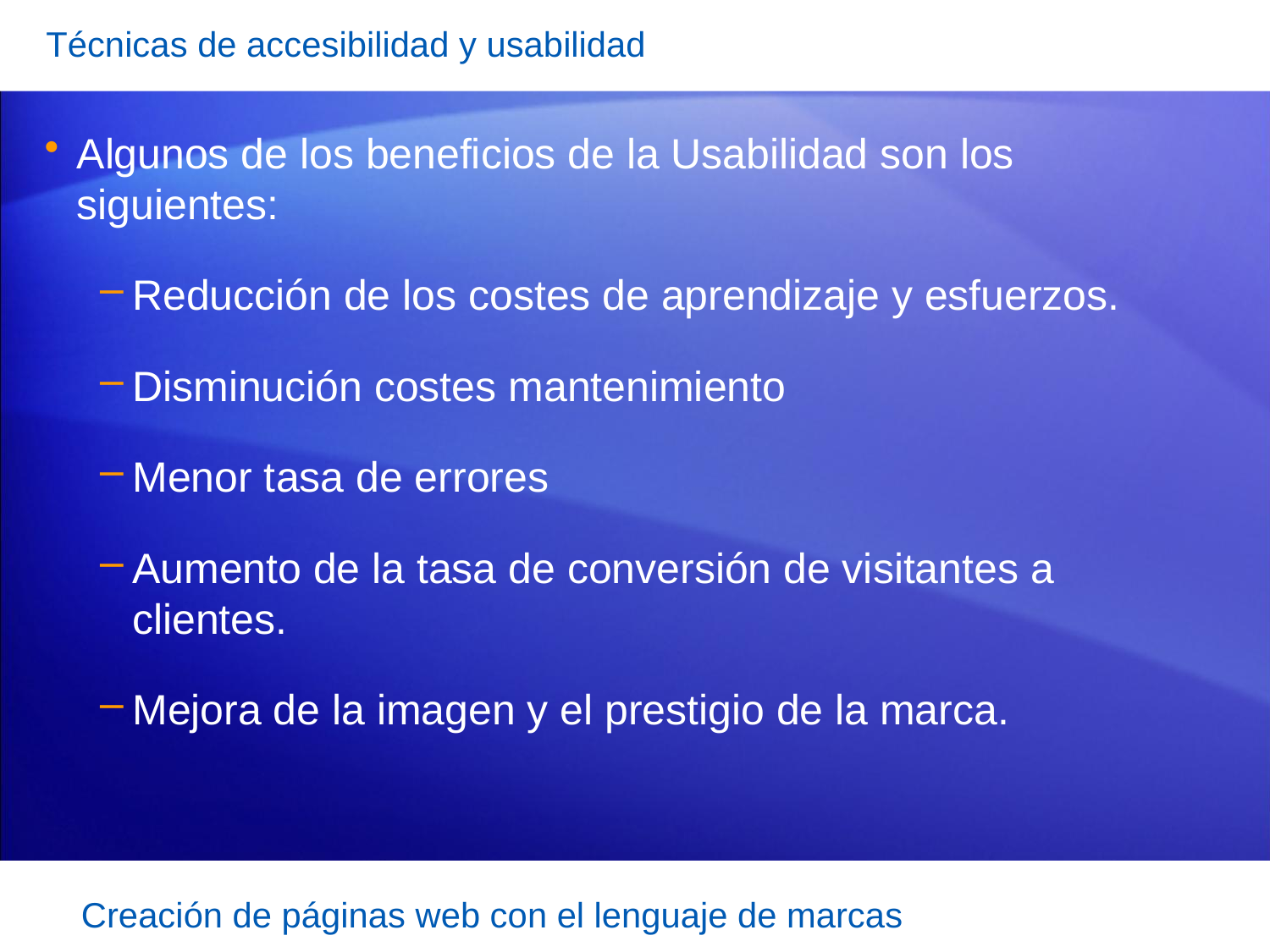

Técnicas de accesibilidad y usabilidad

Algunos de los beneficios de la Usabilidad son los siguientes:
Reducción de los costes de aprendizaje y esfuerzos.
Disminución costes mantenimiento
Menor tasa de errores
Aumento de la tasa de conversión de visitantes a clientes.
Mejora de la imagen y el prestigio de la marca.
Creación de páginas web con el lenguaje de marcas